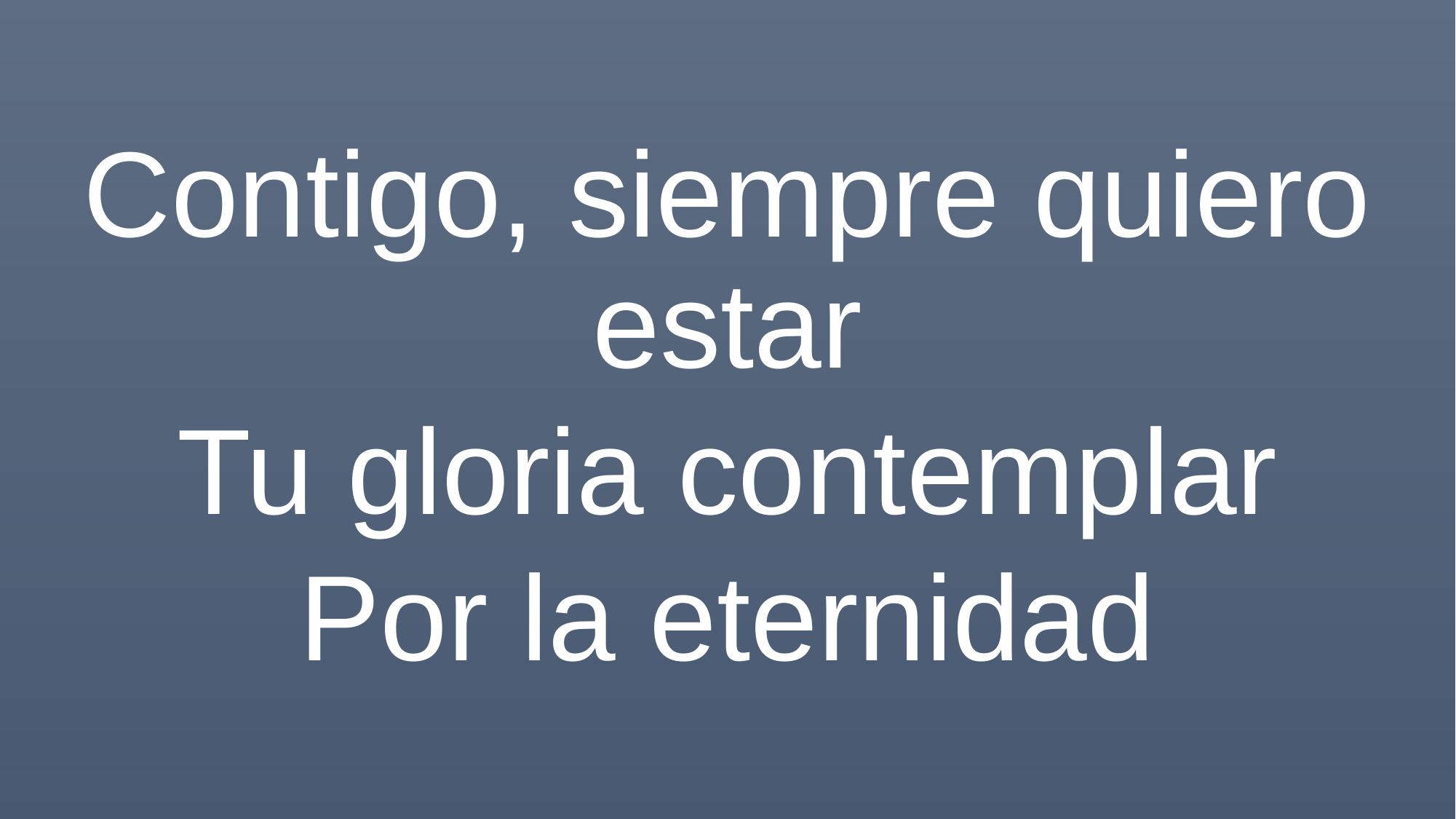

Contigo, siempre quiero estar
Tu gloria contemplar
Por la eternidad